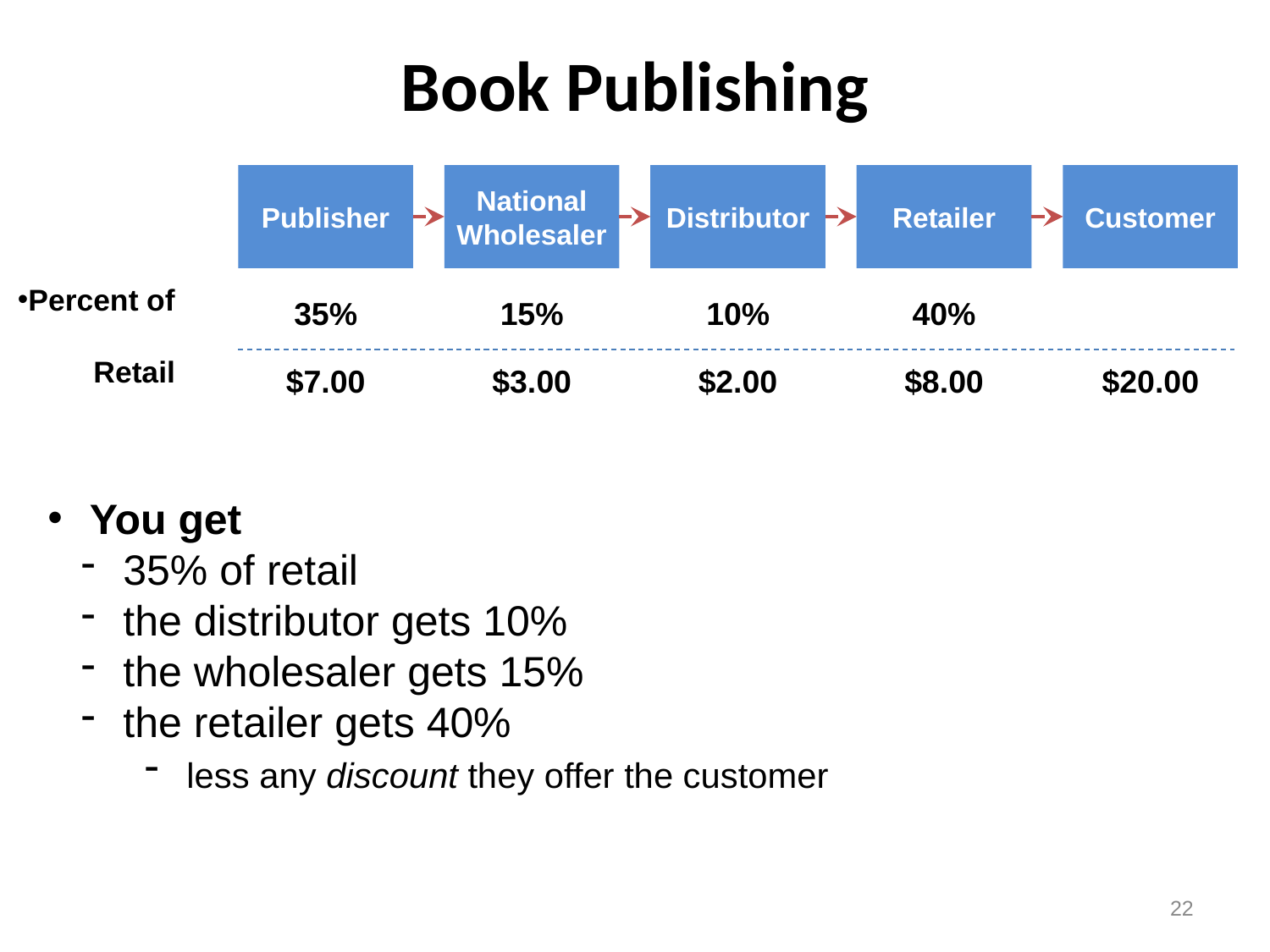

# Book Publishing
Publisher
National Wholesaler
Distributor
Retailer
Customer
Percent of
Retail
35%
15%
10%
40%
$7.00
$3.00
$2.00
$8.00
$20.00
 You get
 35% of retail
 the distributor gets 10%
 the wholesaler gets 15%
 the retailer gets 40%
 less any discount they offer the customer
22